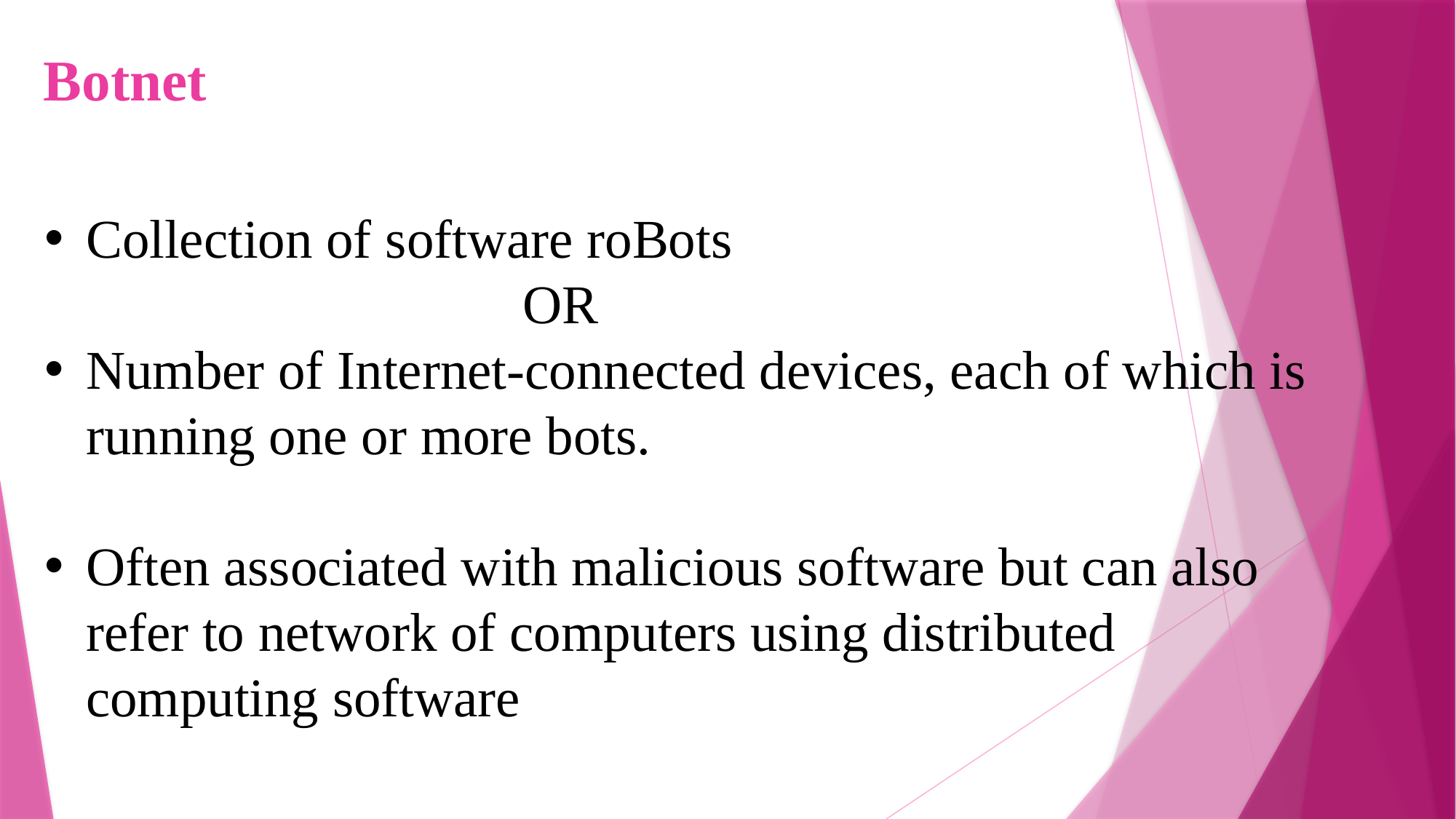

# Botnet
Collection of software roBots
					OR
Number of Internet-connected devices, each of which is running one or more bots.

Often associated with malicious software but can also refer to network of computers using distributed computing software